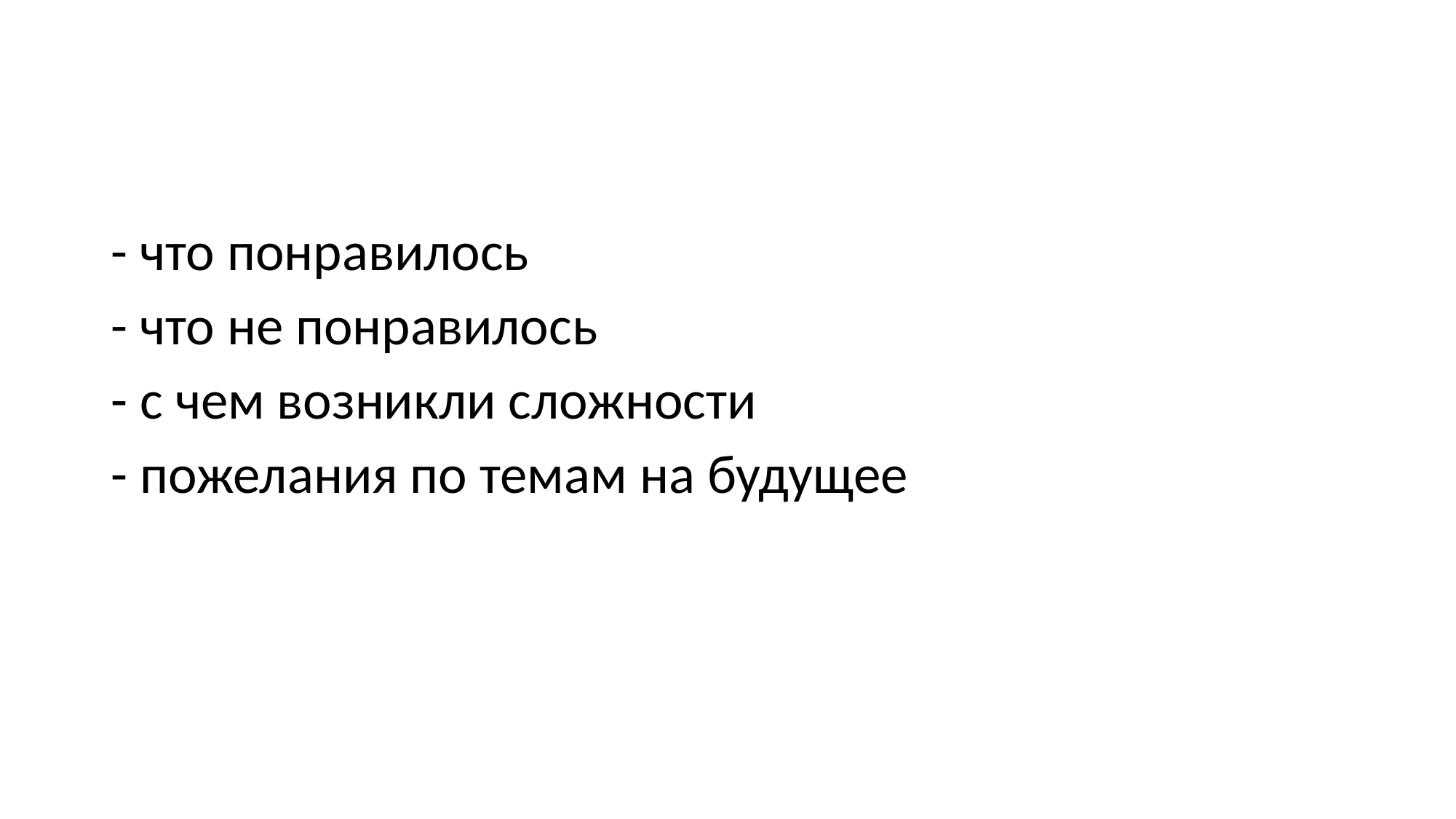

#
- что понравилось
- что не понравилось
- с чем возникли сложности
- пожелания по темам на будущее